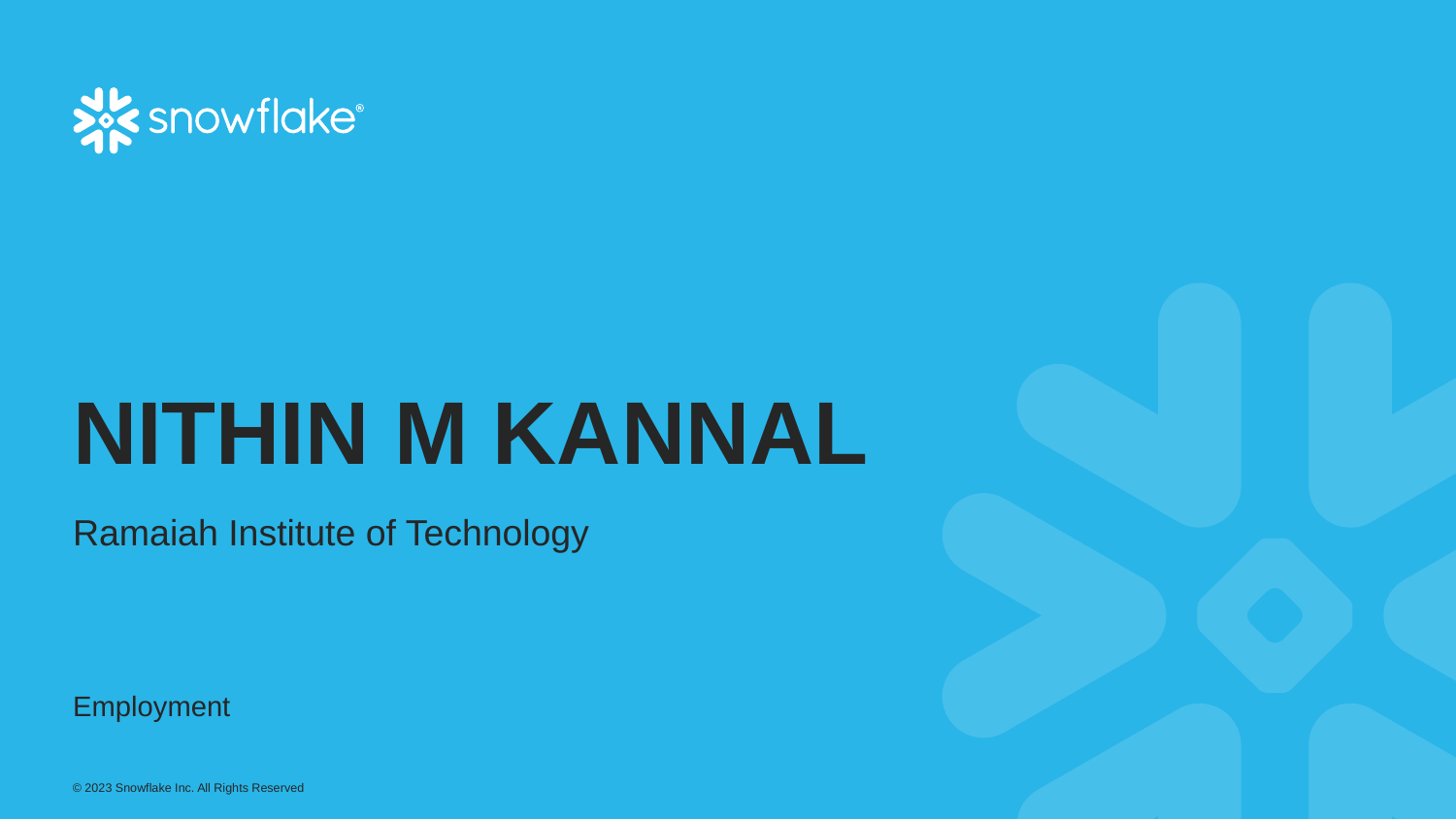

# NITHIN M KANNAL
Ramaiah Institute of Technology
Employment